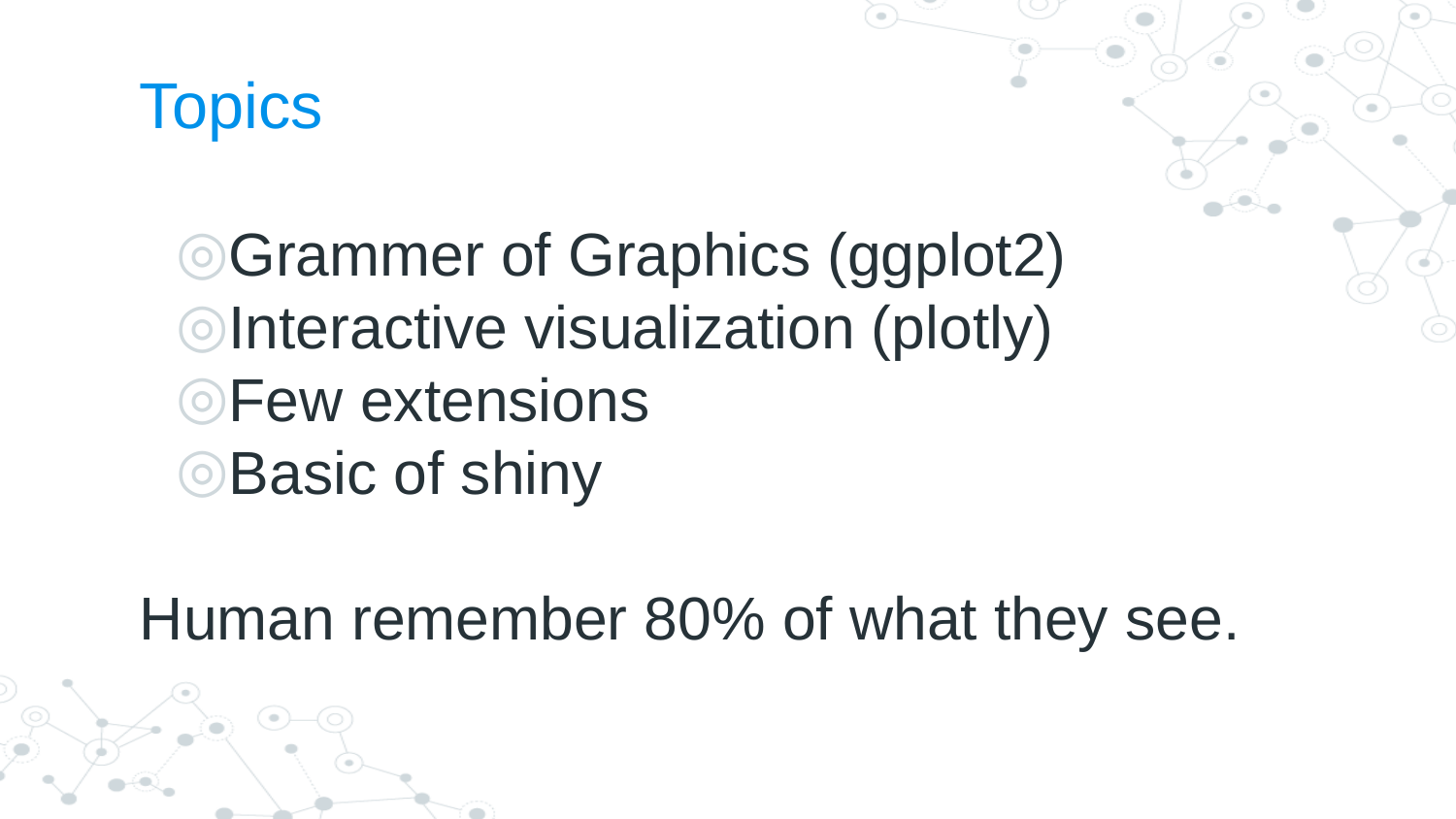

# Topics
Grammer of Graphics (ggplot2)
Interactive visualization (plotly)
Few extensions
Basic of shiny

Human remember 80% of what they see.